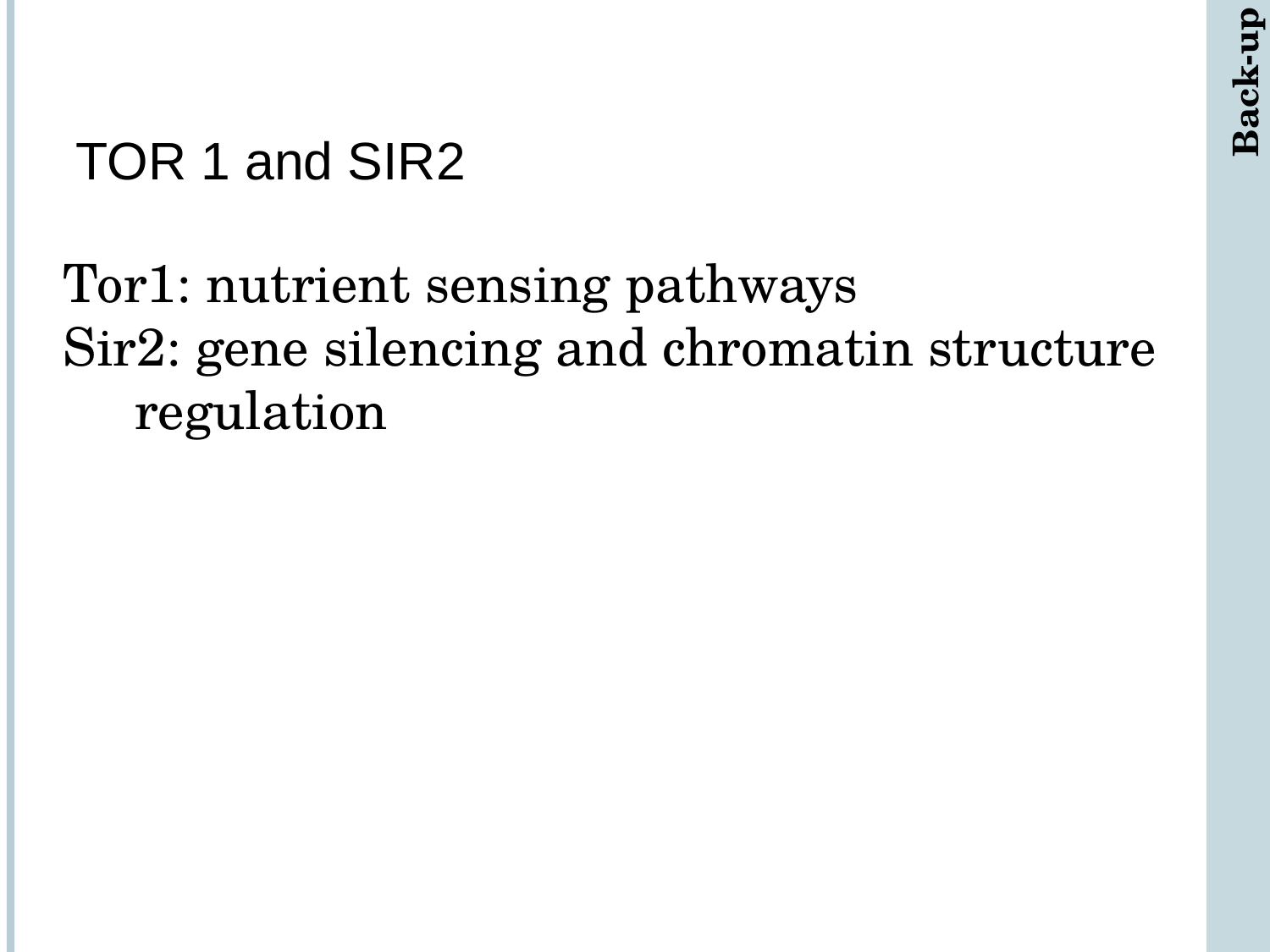

# TOR 1 and SIR2
Back-up
Tor1: nutrient sensing pathways
Sir2: gene silencing and chromatin structure regulation